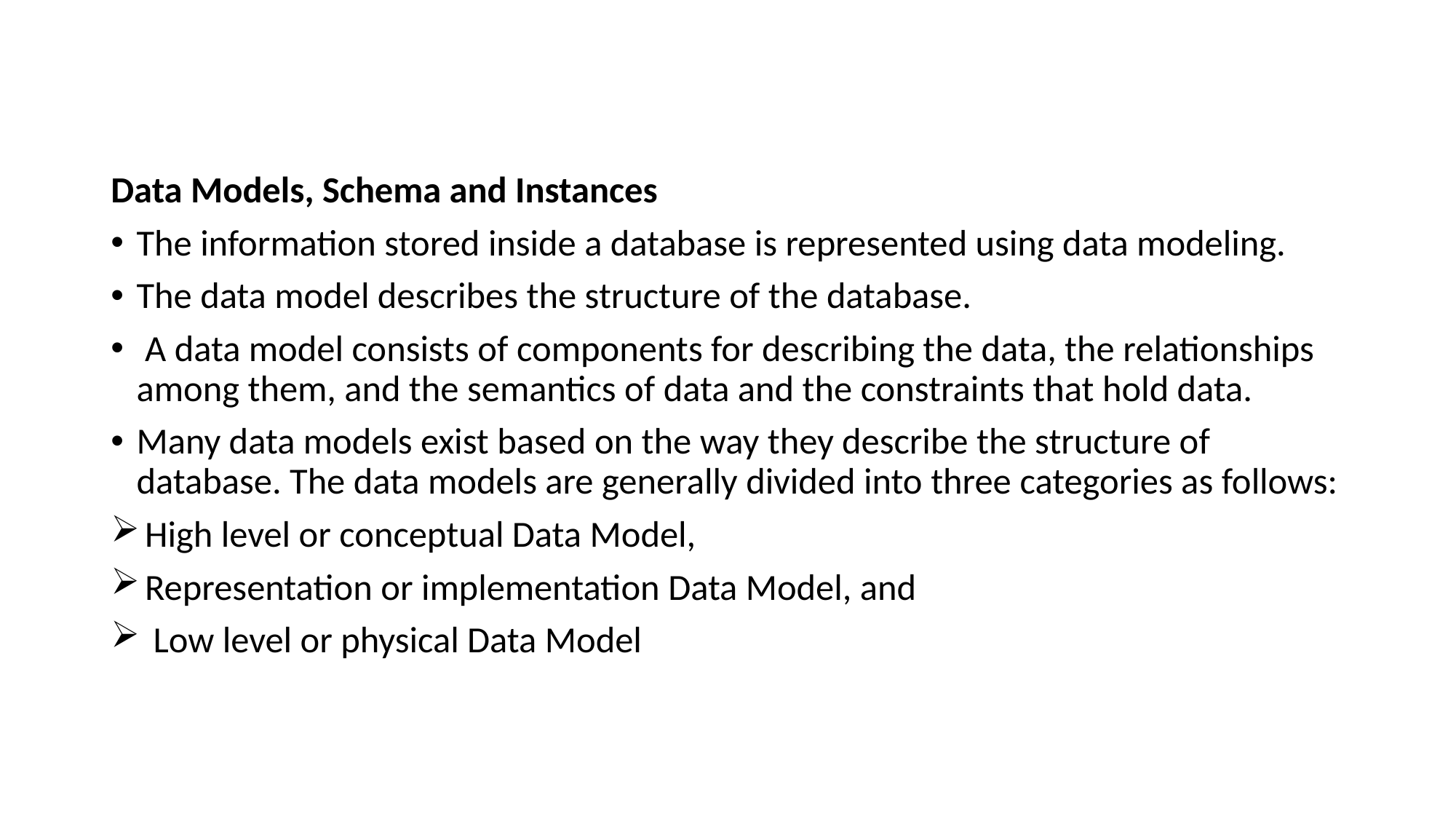

#
Data Models, Schema and Instances
The information stored inside a database is represented using data modeling.
The data model describes the structure of the database.
 A data model consists of components for describing the data, the relationships among them, and the semantics of data and the constraints that hold data.
Many data models exist based on the way they describe the structure of database. The data models are generally divided into three categories as follows:
 High level or conceptual Data Model,
 Representation or implementation Data Model, and
  Low level or physical Data Model